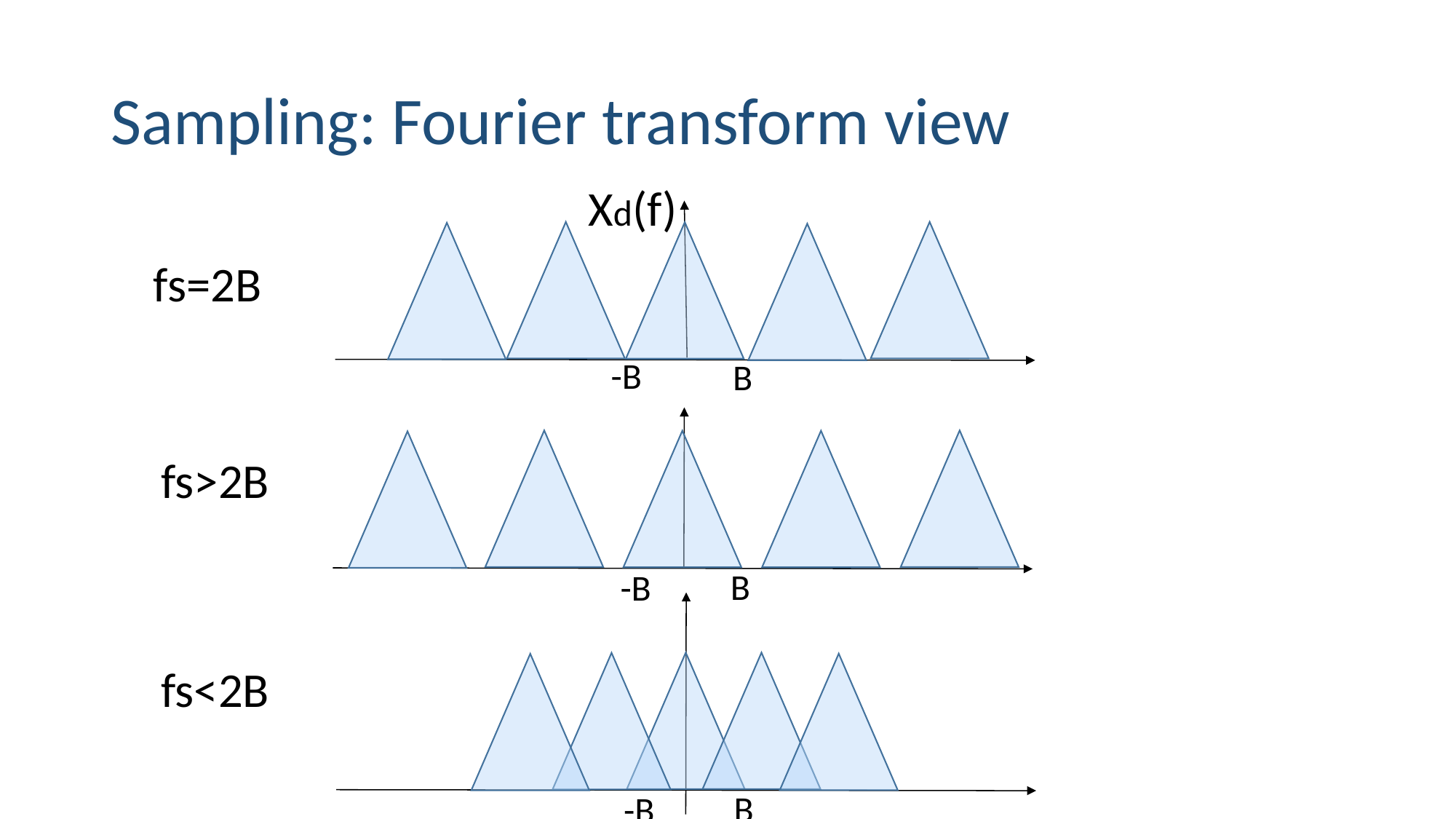

# Sampling: Fourier transform view
Xd(f)

fs=2B
-B
B

fs>2B
B
-B

fs<2B

B
-B